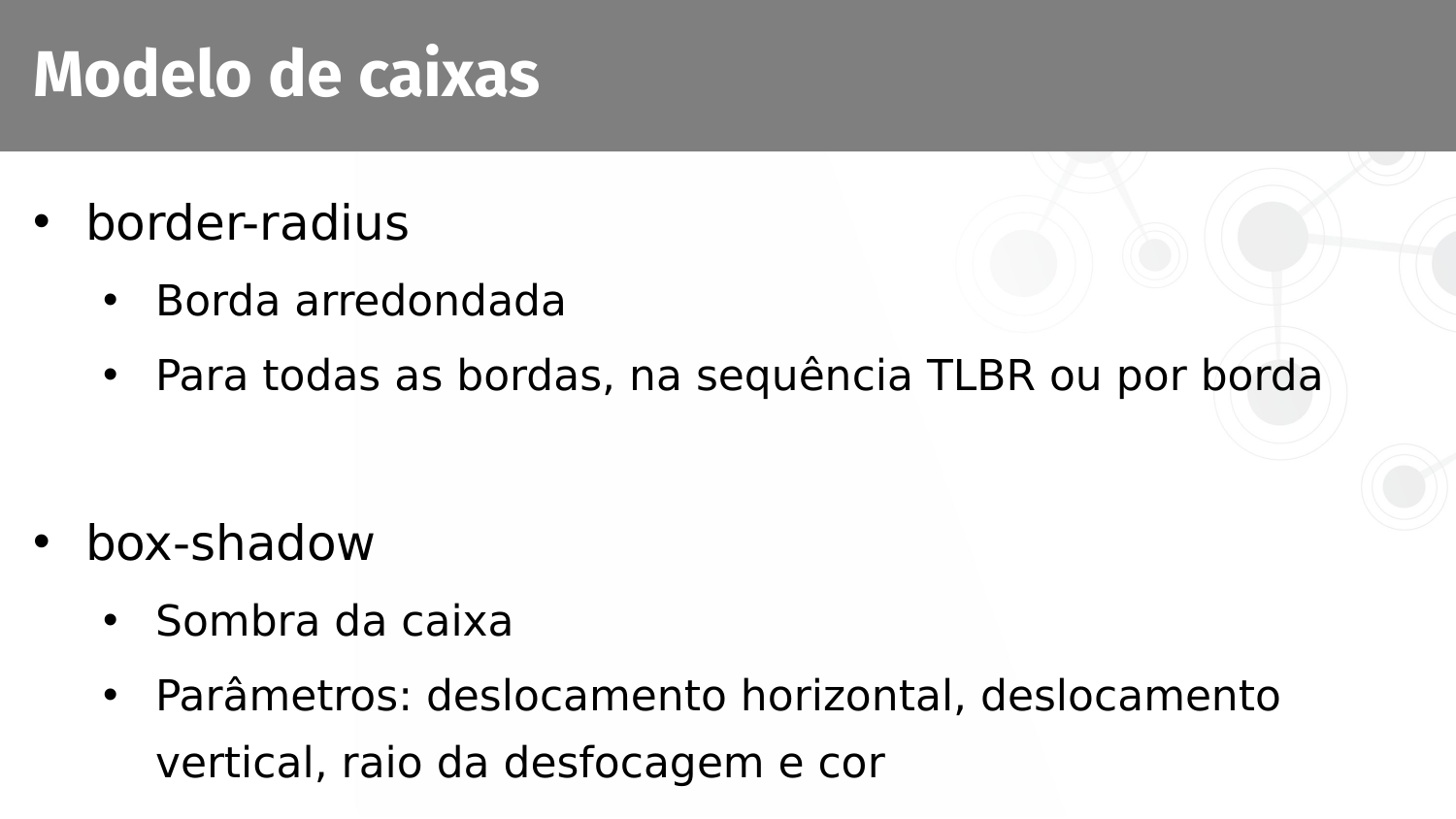

# Modelo de caixas
border-radius
Borda arredondada
Para todas as bordas, na sequência TLBR ou por borda

box-shadow
Sombra da caixa
Parâmetros: deslocamento horizontal, deslocamento vertical, raio da desfocagem e cor